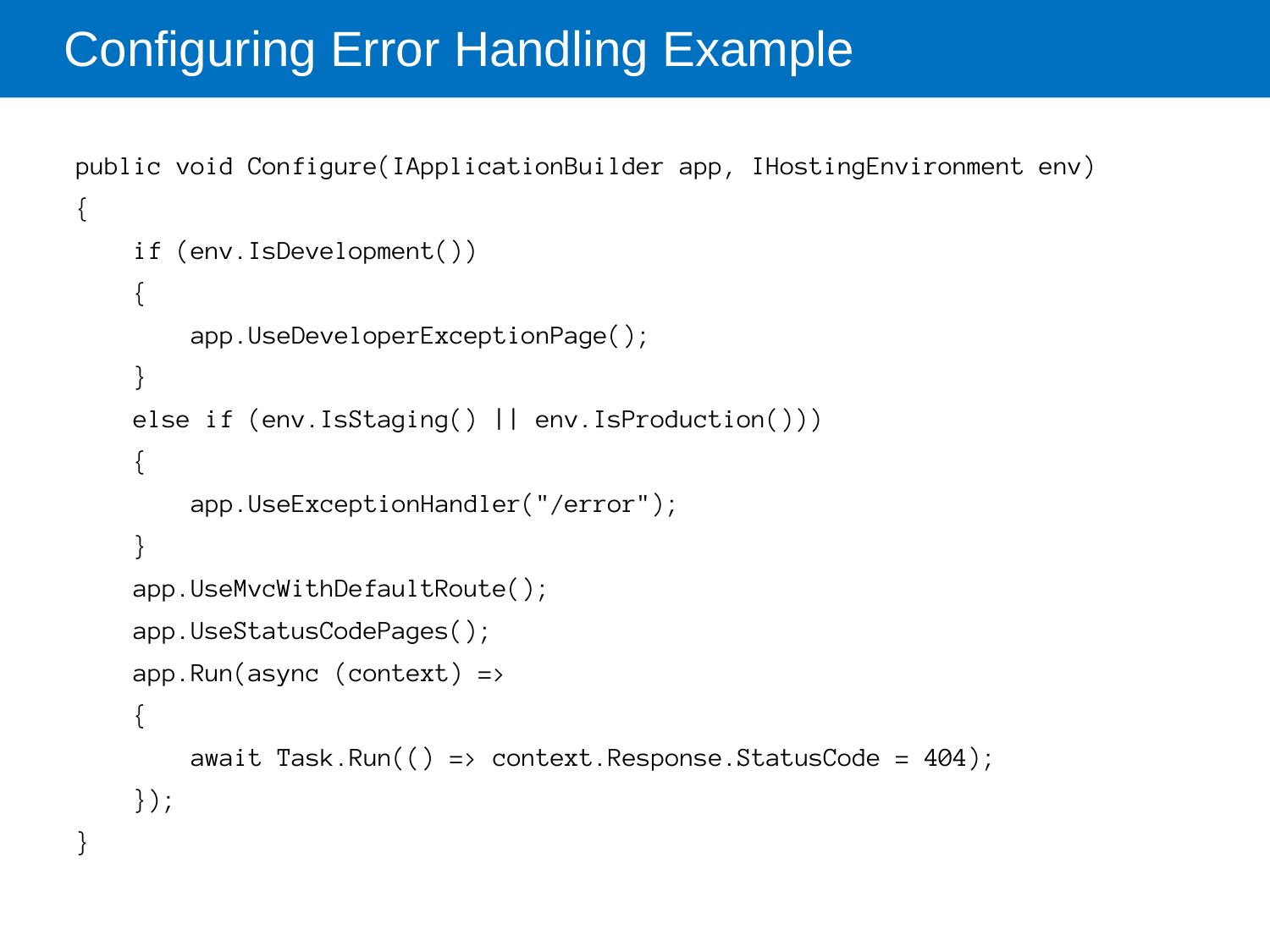

# Configuring Error Handling Example
public void Configure(IApplicationBuilder app, IHostingEnvironment env)
{
    if (env.IsDevelopment())
    {
        app.UseDeveloperExceptionPage();
    }
    else if (env.IsStaging() || env.IsProduction()))
    {
        app.UseExceptionHandler("/error");
    }
    app.UseMvcWithDefaultRoute();
    app.UseStatusCodePages();
    app.Run(async (context) =>
    {
        await Task.Run(() => context.Response.StatusCode = 404);
    });
}